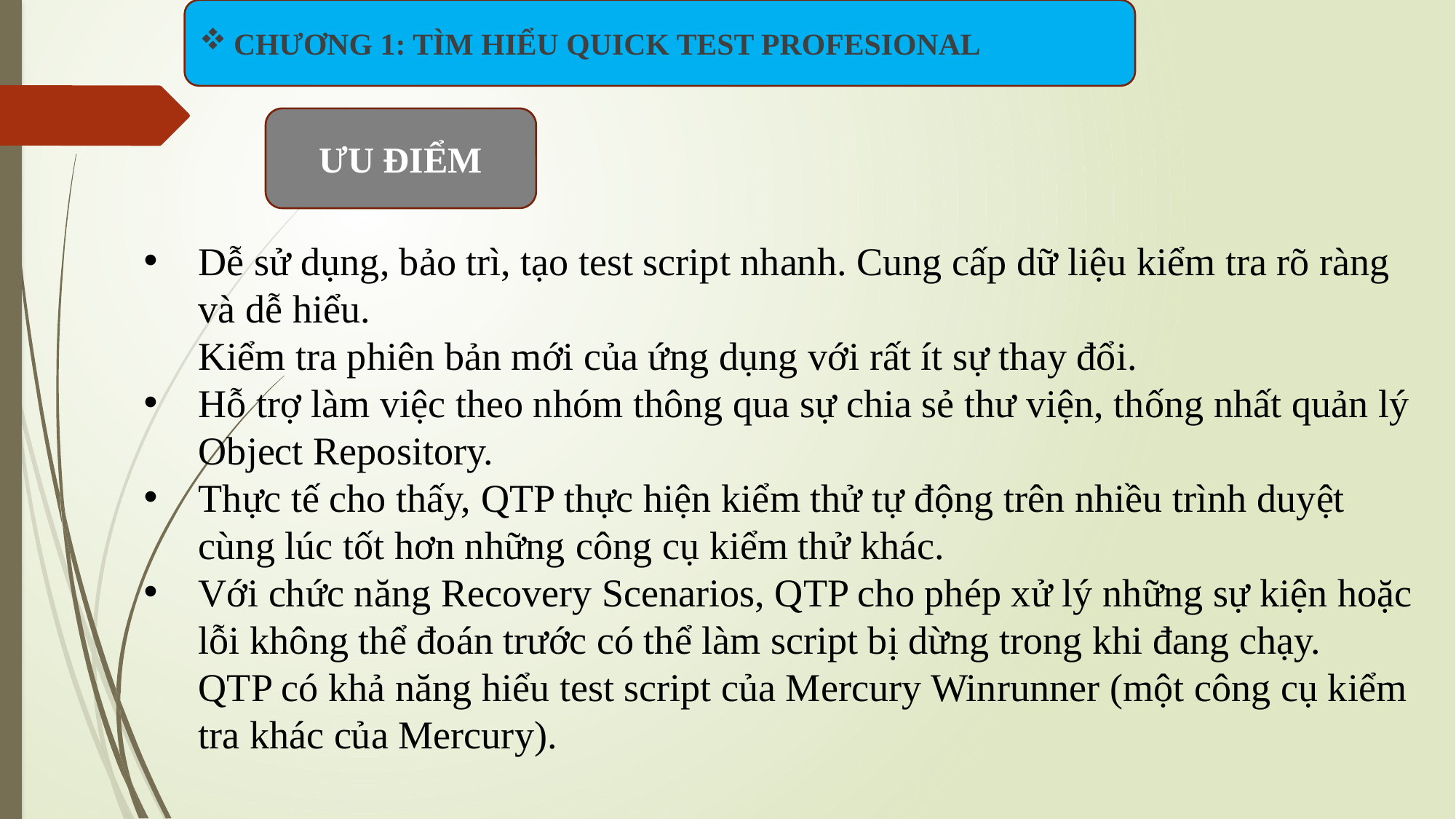

CHƯƠNG 1: TÌM HIỂU QUICK TEST PROFESIONAL
ƯU ĐIỂM
Dễ sử dụng, bảo trì, tạo test script nhanh. Cung cấp dữ liệu kiểm tra rõ ràng và dễ hiểu.
Kiểm tra phiên bản mới của ứng dụng với rất ít sự thay đổi.
Hỗ trợ làm việc theo nhóm thông qua sự chia sẻ thư viện, thống nhất quản lý Object Repository.
Thực tế cho thấy, QTP thực hiện kiểm thử tự động trên nhiều trình duyệt cùng lúc tốt hơn những công cụ kiểm thử khác.
Với chức năng Recovery Scenarios, QTP cho phép xử lý những sự kiện hoặc lỗi không thể đoán trước có thể làm script bị dừng trong khi đang chạy.
QTP có khả năng hiểu test script của Mercury Winrunner (một công cụ kiểm tra khác của Mercury).